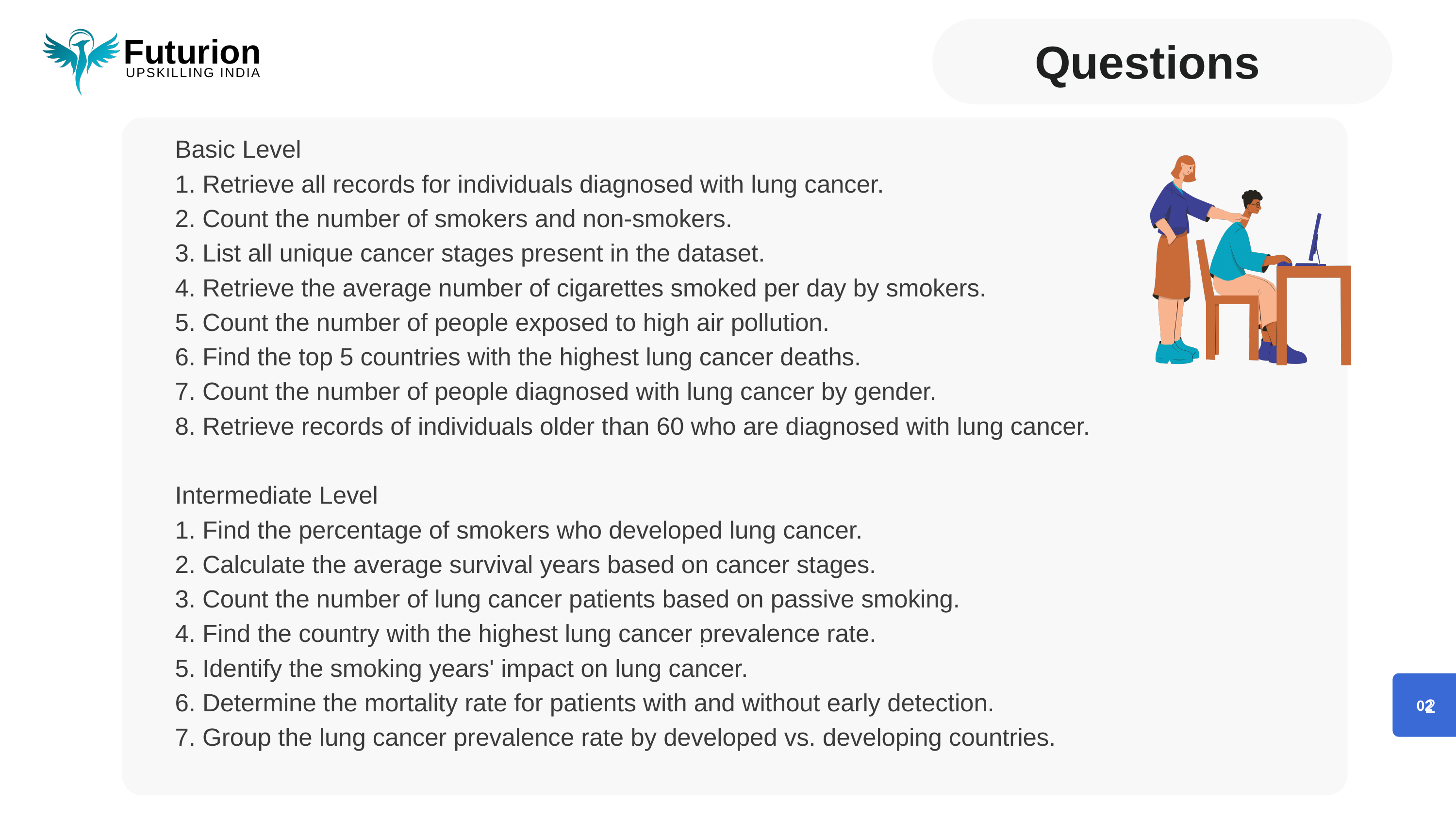

Questions

Futurion
UPSKILLING INDIA

Basic Level
1. Retrieve all records for individuals diagnosed with lung cancer.
2. Count the number of smokers and non-smokers.
3. List all unique cancer stages present in the dataset.
4. Retrieve the average number of cigarettes smoked per day by smokers.
5. Count the number of people exposed to high air pollution.
6. Find the top 5 countries with the highest lung cancer deaths.
7. Count the number of people diagnosed with lung cancer by gender.
8. Retrieve records of individuals older than 60 who are diagnosed with lung cancer.

Intermediate Level
1. Find the percentage of smokers who developed lung cancer.
2. Calculate the average survival years based on cancer stages.
3. Count the number of lung cancer patients based on passive smoking.
4. Find the country with the highest lung cancer prevalence rate.
5. Identify the smoking years' impact on lung cancer.
6. Determine the mortality rate for patients with and without early detection.
7. Group the lung cancer prevalence rate by developed vs. developing countries.

2
02